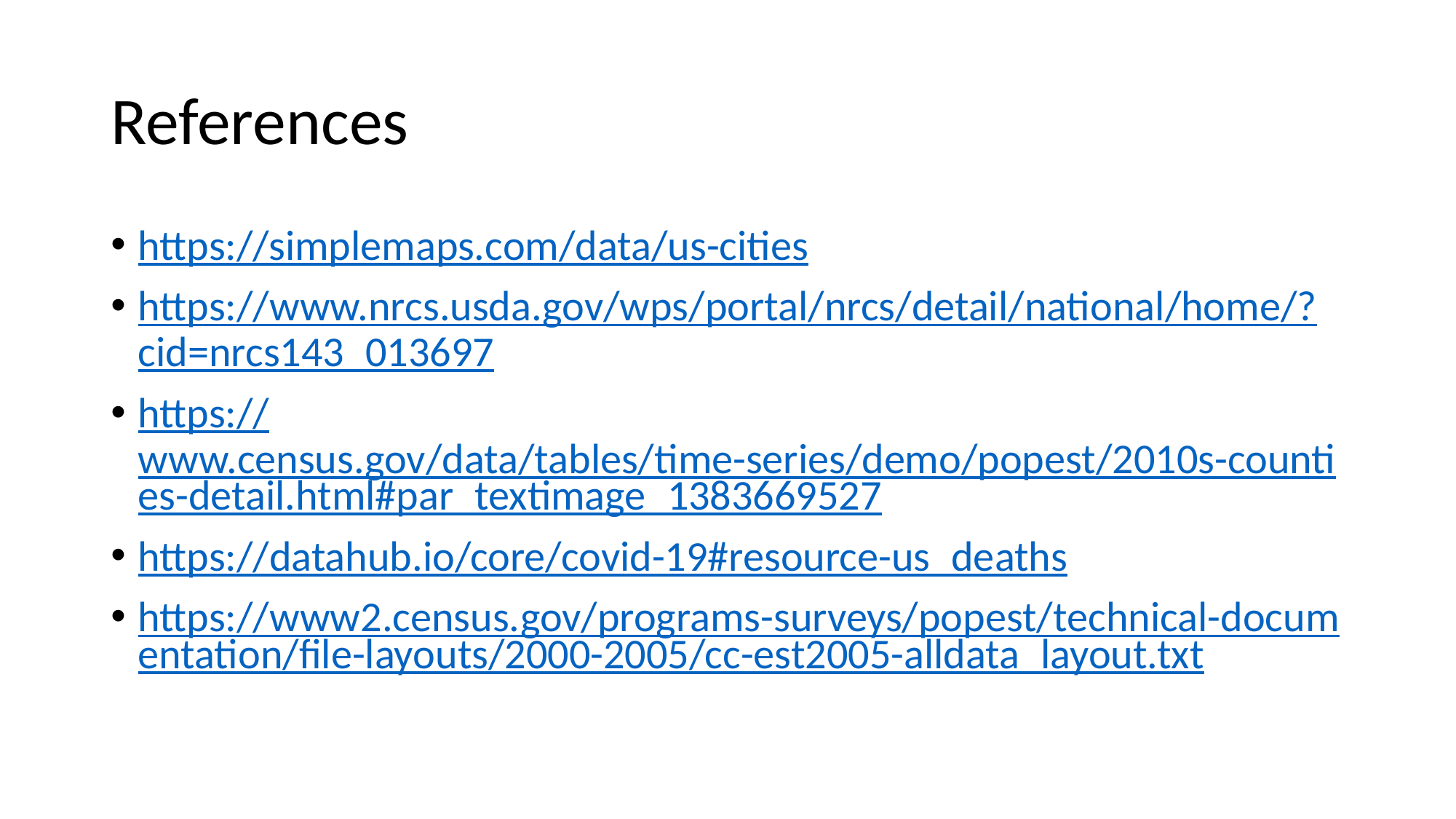

# References
https://simplemaps.com/data/us-cities
https://www.nrcs.usda.gov/wps/portal/nrcs/detail/national/home/?cid=nrcs143_013697
https://www.census.gov/data/tables/time-series/demo/popest/2010s-counties-detail.html#par_textimage_1383669527
https://datahub.io/core/covid-19#resource-us_deaths
https://www2.census.gov/programs-surveys/popest/technical-documentation/file-layouts/2000-2005/cc-est2005-alldata_layout.txt